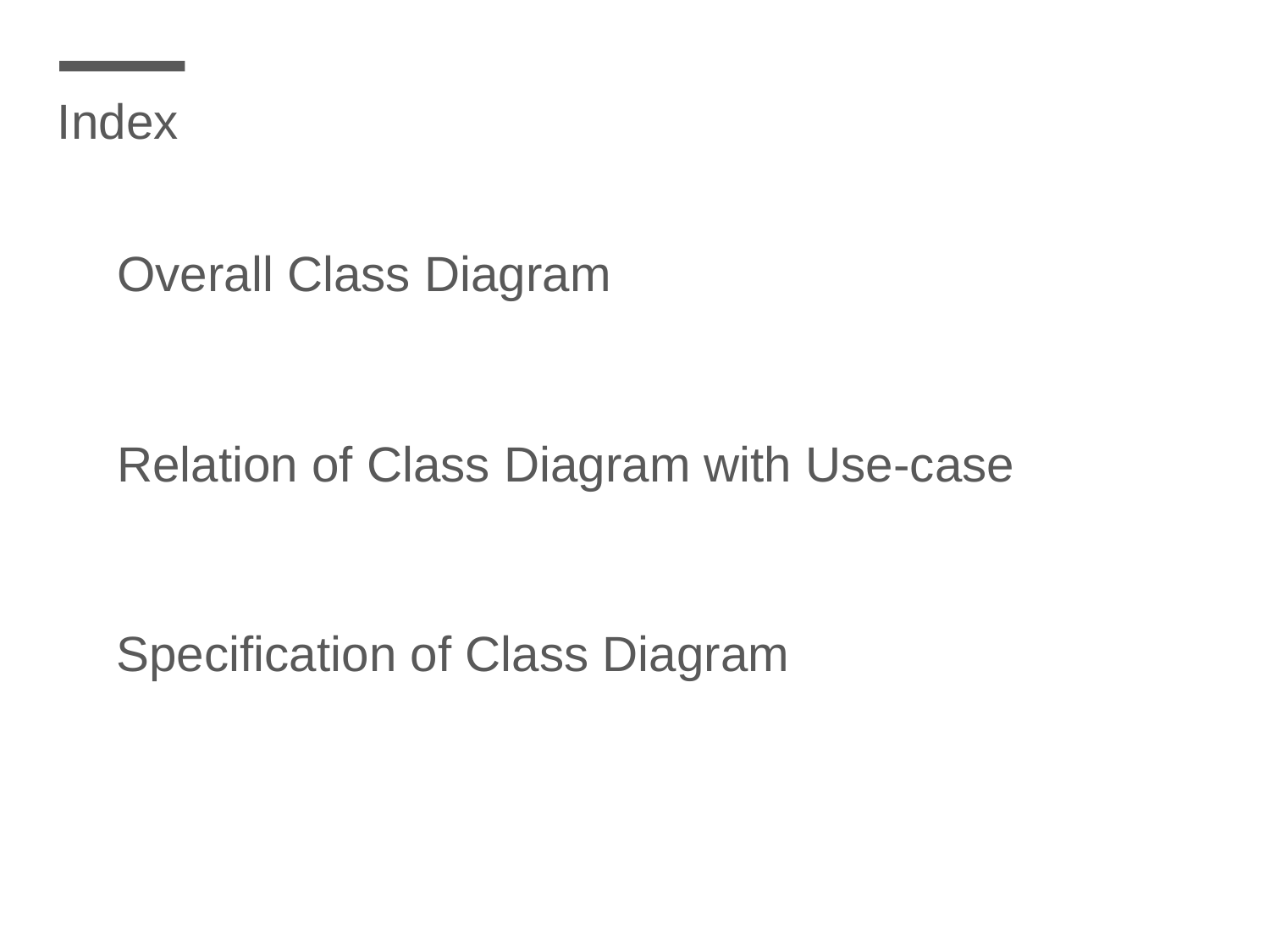

Index
Overall Class Diagram
Relation of Class Diagram with Use-case
Specification of Class Diagram